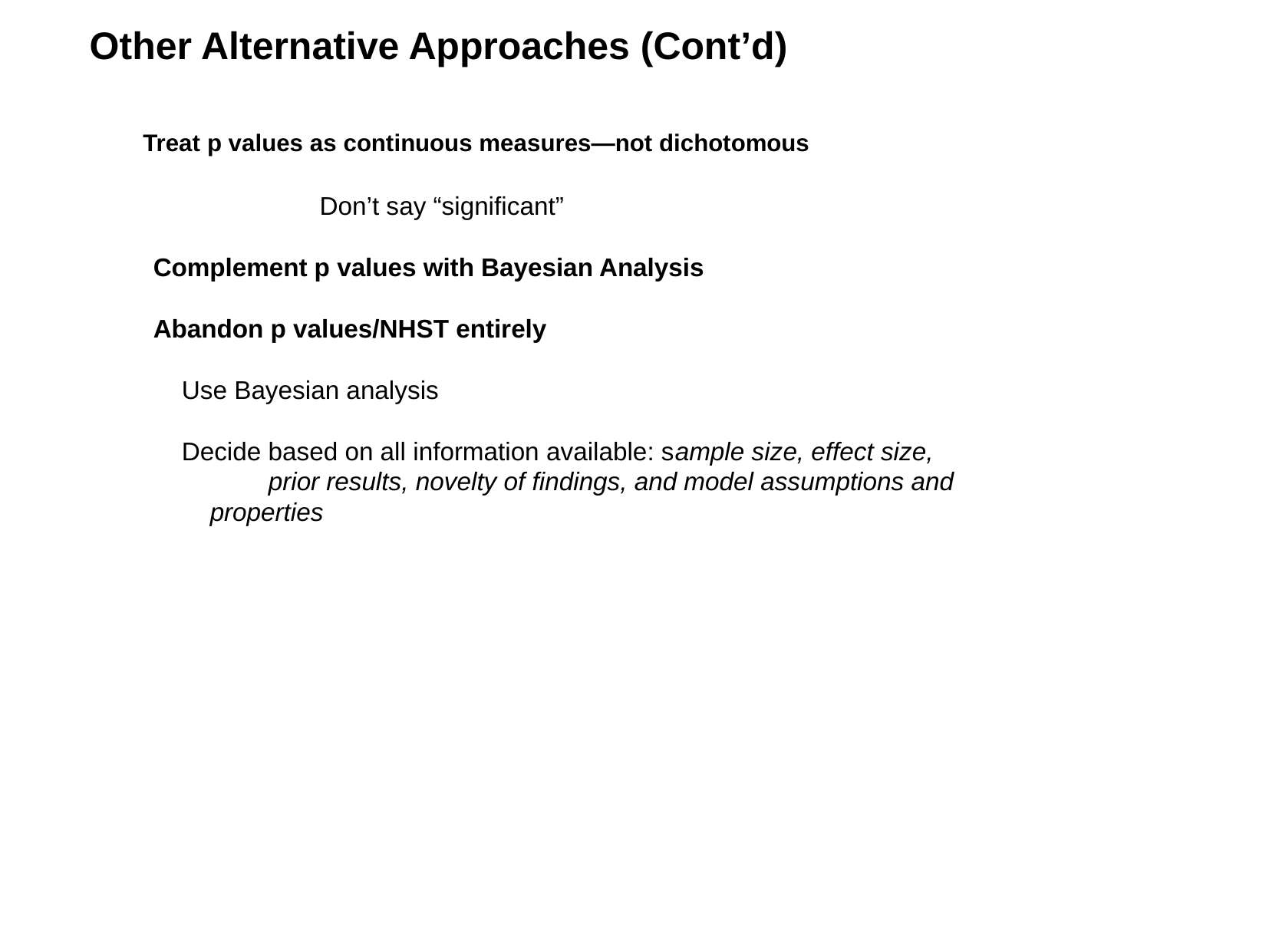

Other Alternative Approaches (Cont’d)

     Treat p values as continuous measures—not dichotomous

		Don’t say “significant”

         Complement p values with Bayesian Analysis

         Abandon p values/NHST entirely

             Use Bayesian analysis

             Decide based on all information available: sample size, effect size,
      	         prior results, novelty of findings, and model assumptions and
                 properties